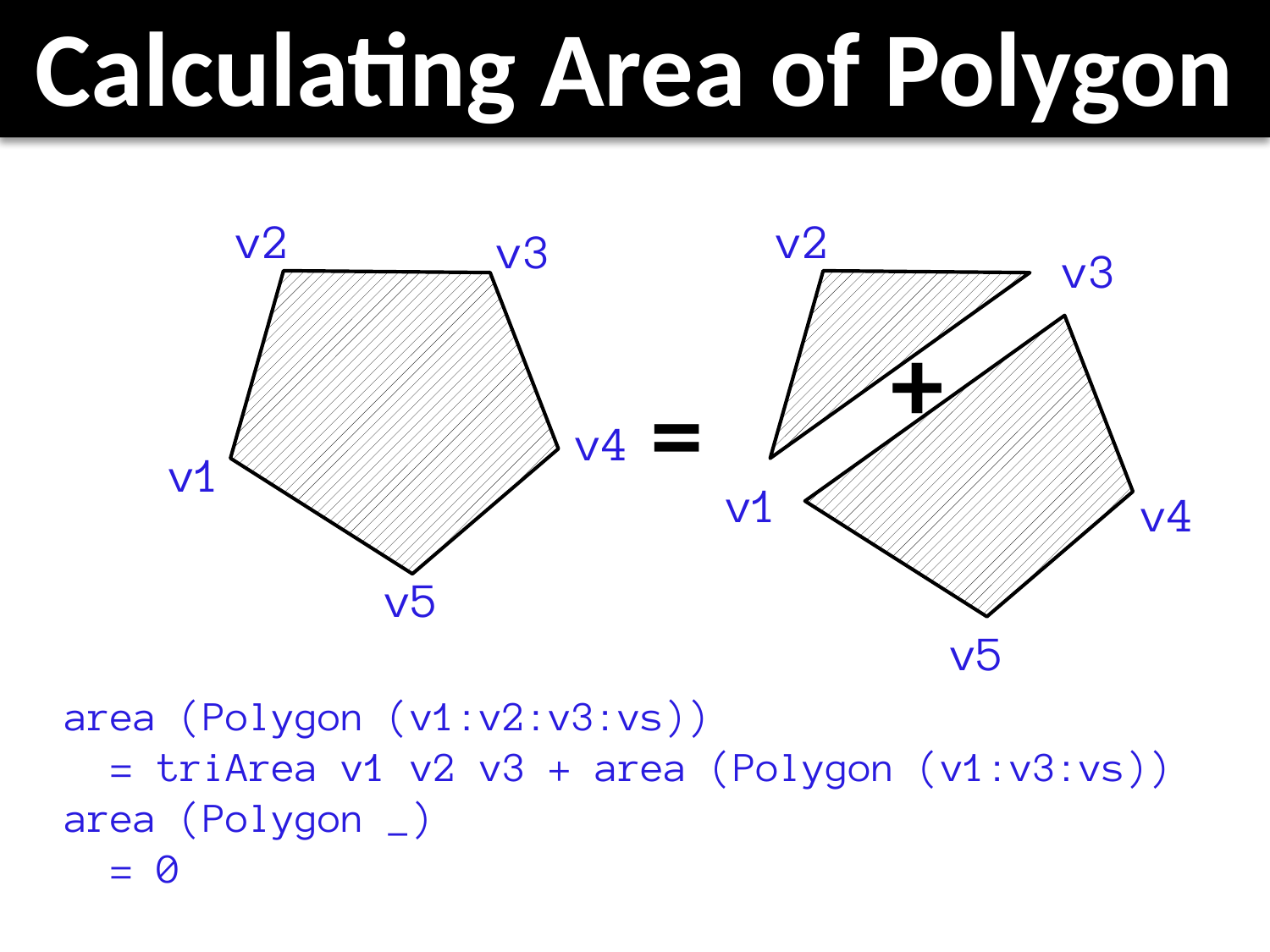

# Calculating Area of Polygon
v2
v2
v3
v3

+

=
v4
v1
v1
v4
v5
v5
area (Polygon (v1:v2:v3:vs))
  = triArea v1 v2 v3 + area (Polygon (v1:v3:vs))
area (Polygon _)
  = 0